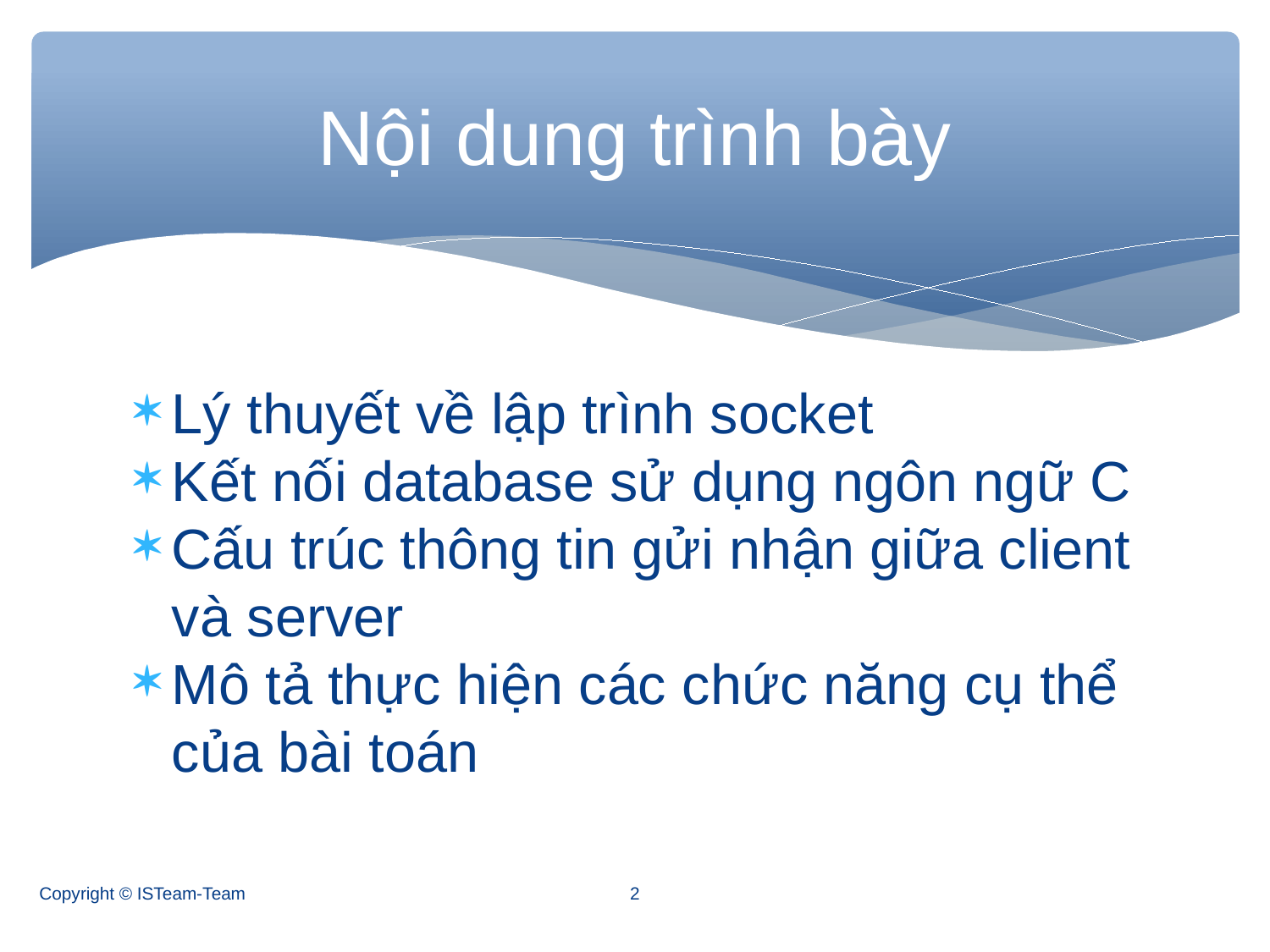

Nội dung trình bày
Lý thuyết về lập trình socket
Kết nối database sử dụng ngôn ngữ C
Cấu trúc thông tin gửi nhận giữa client và server
Mô tả thực hiện các chức năng cụ thể của bài toán

Copyright © ISTeam-Team
2